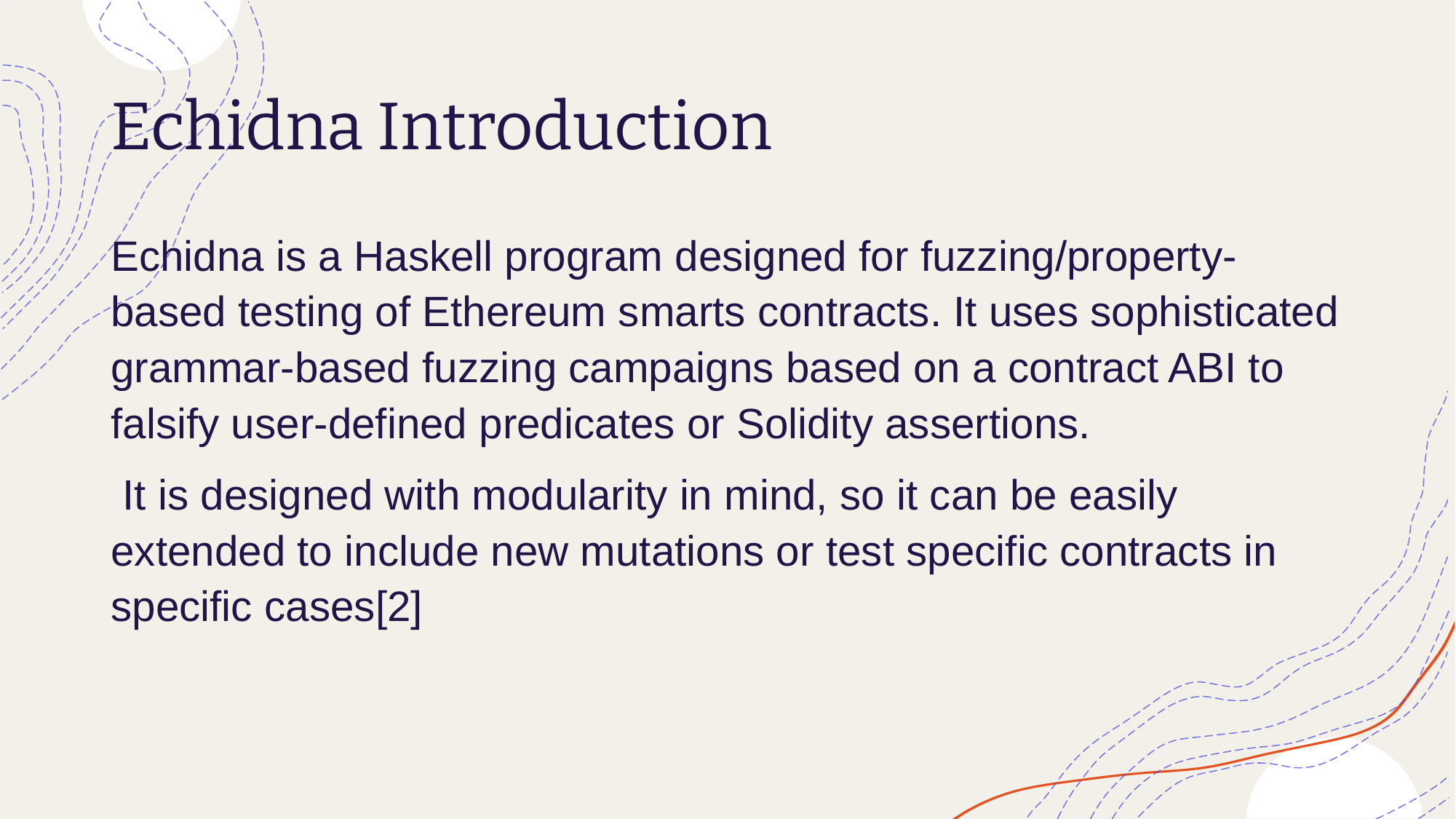

# Echidna Introduction
Echidna is a Haskell program designed for fuzzing/property-based testing of Ethereum smarts contracts. It uses sophisticated grammar-based fuzzing campaigns based on a contract ABI to falsify user-defined predicates or Solidity assertions.
 It is designed with modularity in mind, so it can be easily extended to include new mutations or test specific contracts in specific cases[2]